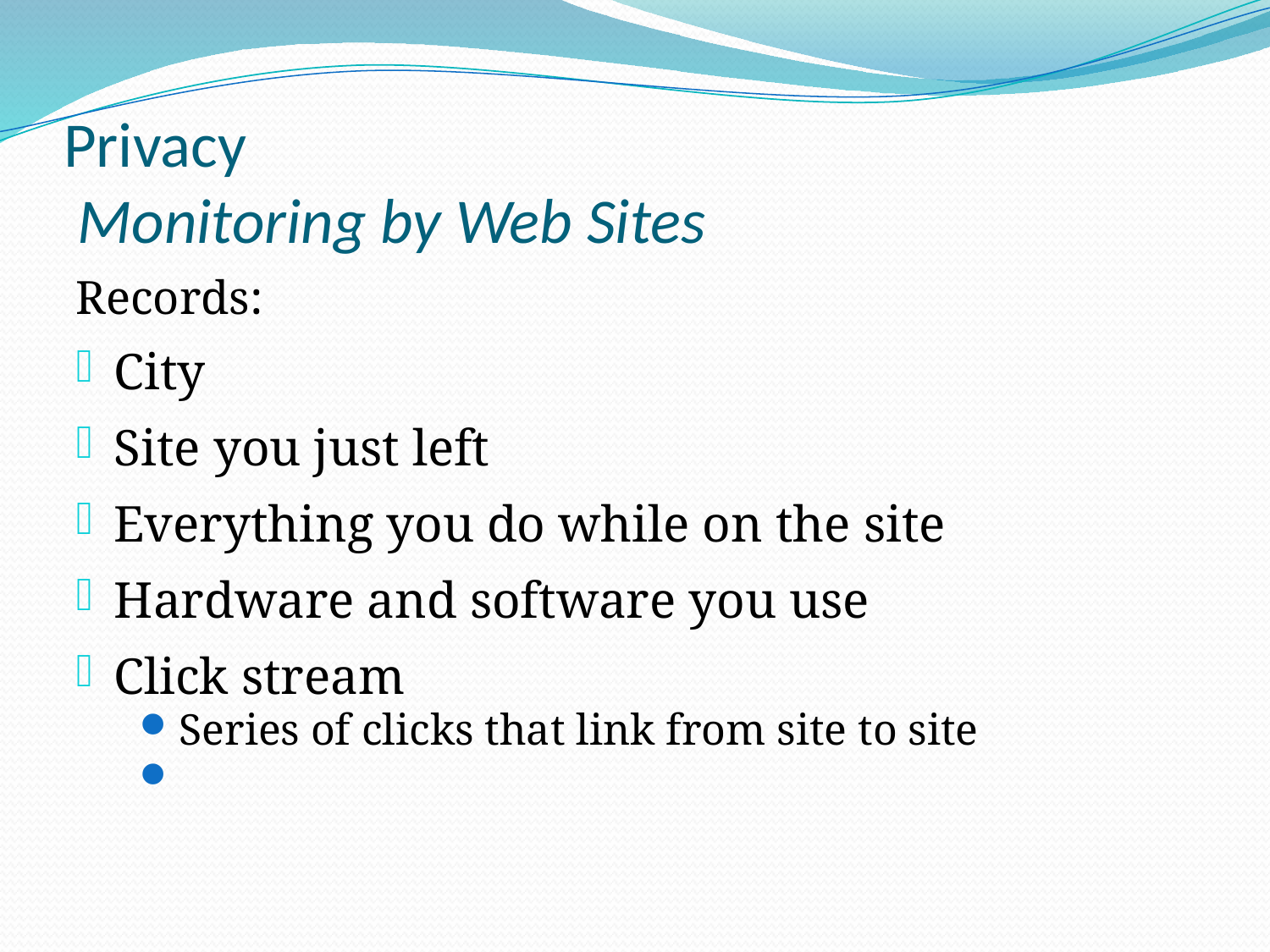

Privacy
 Monitoring by Web Sites
Records:
City
Site you just left
Everything you do while on the site
Hardware and software you use
Click stream
Series of clicks that link from site to site